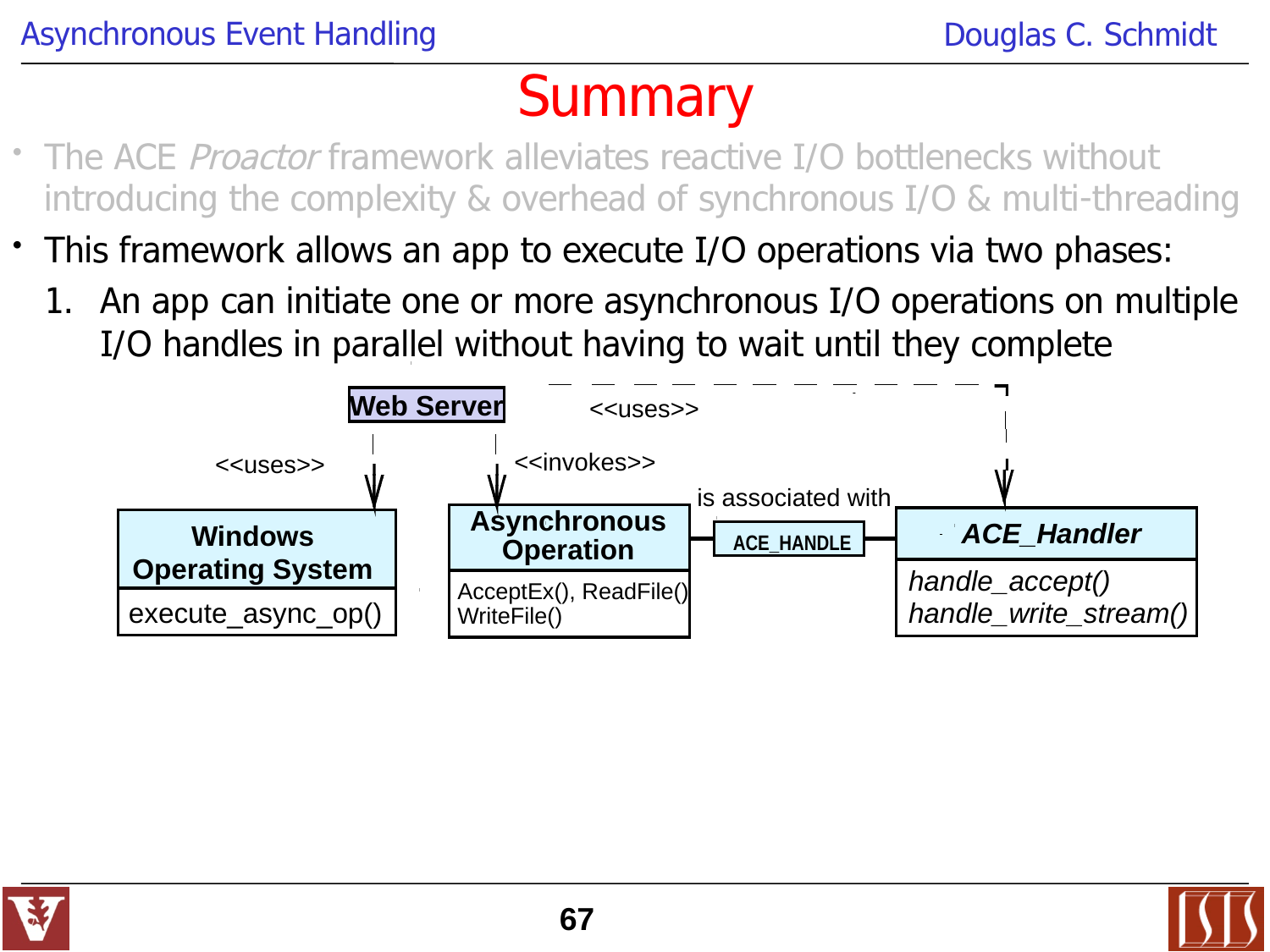

# Summary
The ACE Proactor framework alleviates reactive I/O bottlenecks without introducing the complexity & overhead of synchronous I/O & multi-threading
This framework allows an app to execute I/O operations via two phases:
An app can initiate one or more asynchronous I/O operations on multiple I/O handles in parallel without having to wait until they complete

Web Server

<<uses>>

<<invokes>>
<<uses>>

is associated with
Asynchronous
Operation

ACE_Handler

Windows
Operating System

 ACE_HANDLE

handle_accept()
handle_write_stream()

AcceptEx(), ReadFile()
WriteFile()

execute_async_op()